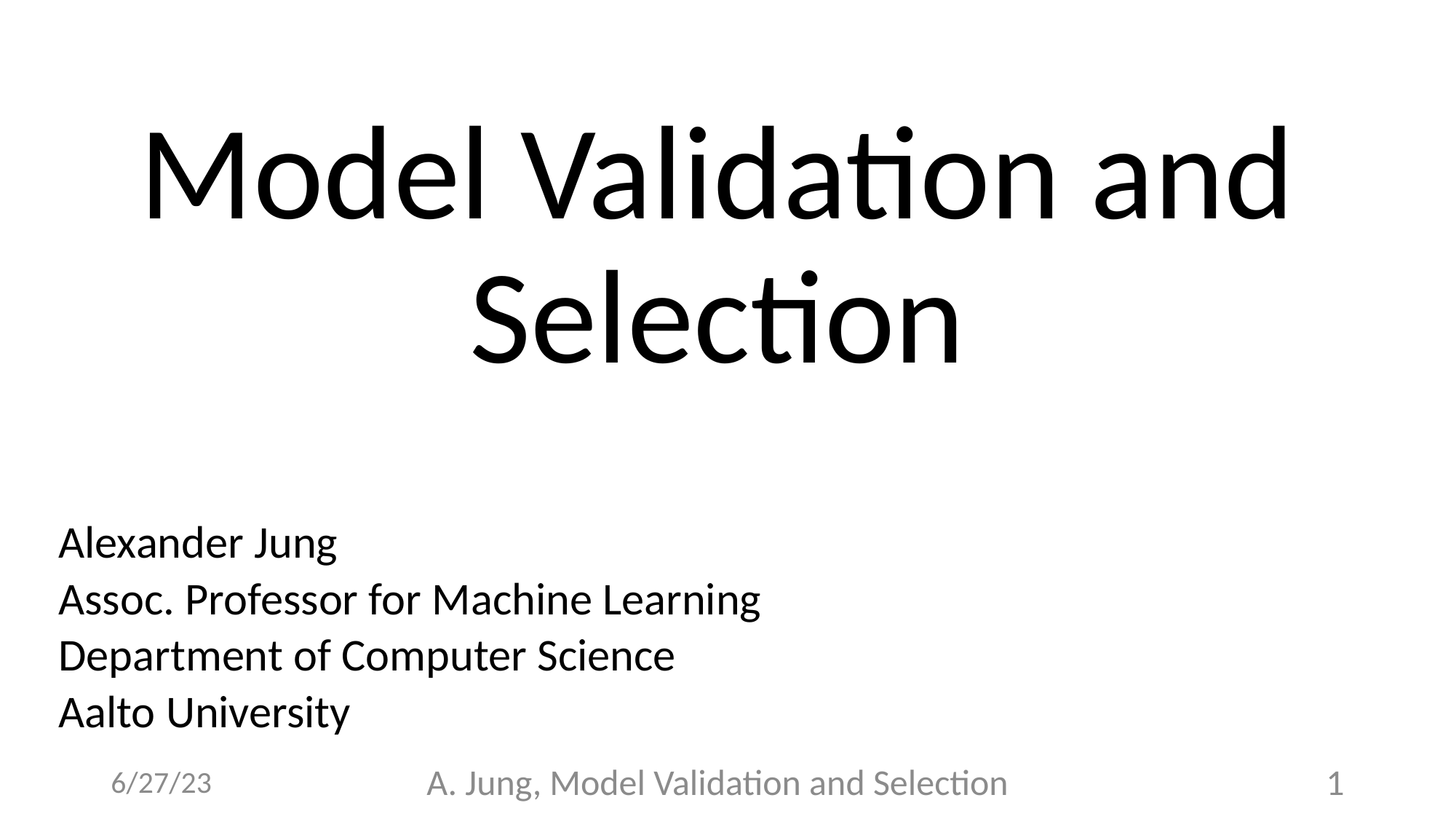

# Model Validation and Selection
Alexander Jung
Assoc. Professor for Machine Learning
Department of Computer Science
Aalto University
6/27/23
A. Jung, Model Validation and Selection
1